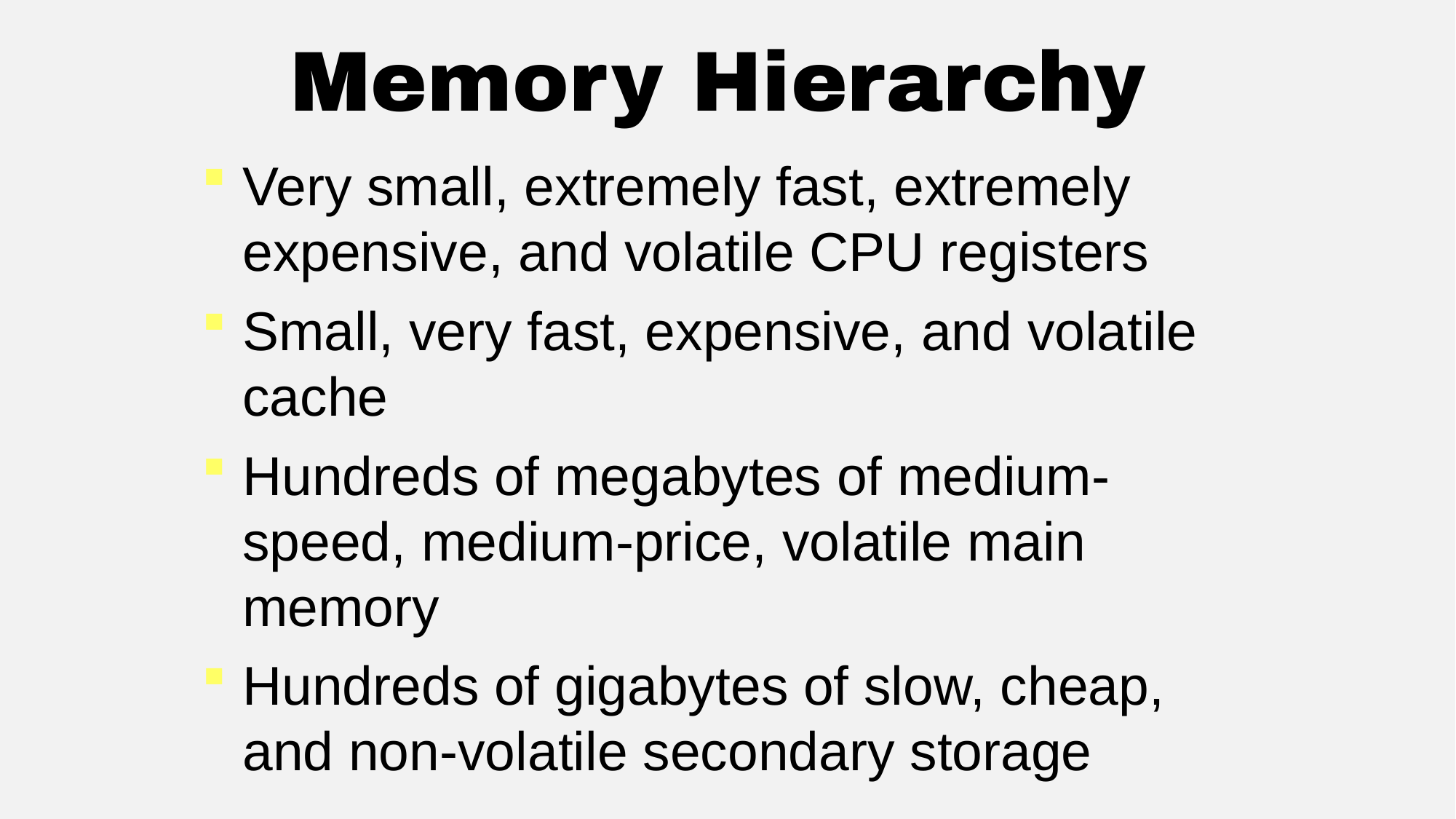

Memory Hierarchy
Very small, extremely fast, extremely expensive, and volatile CPU registers
Small, very fast, expensive, and volatile cache
Hundreds of megabytes of medium-speed, medium-price, volatile main memory
Hundreds of gigabytes of slow, cheap, and non-volatile secondary storage